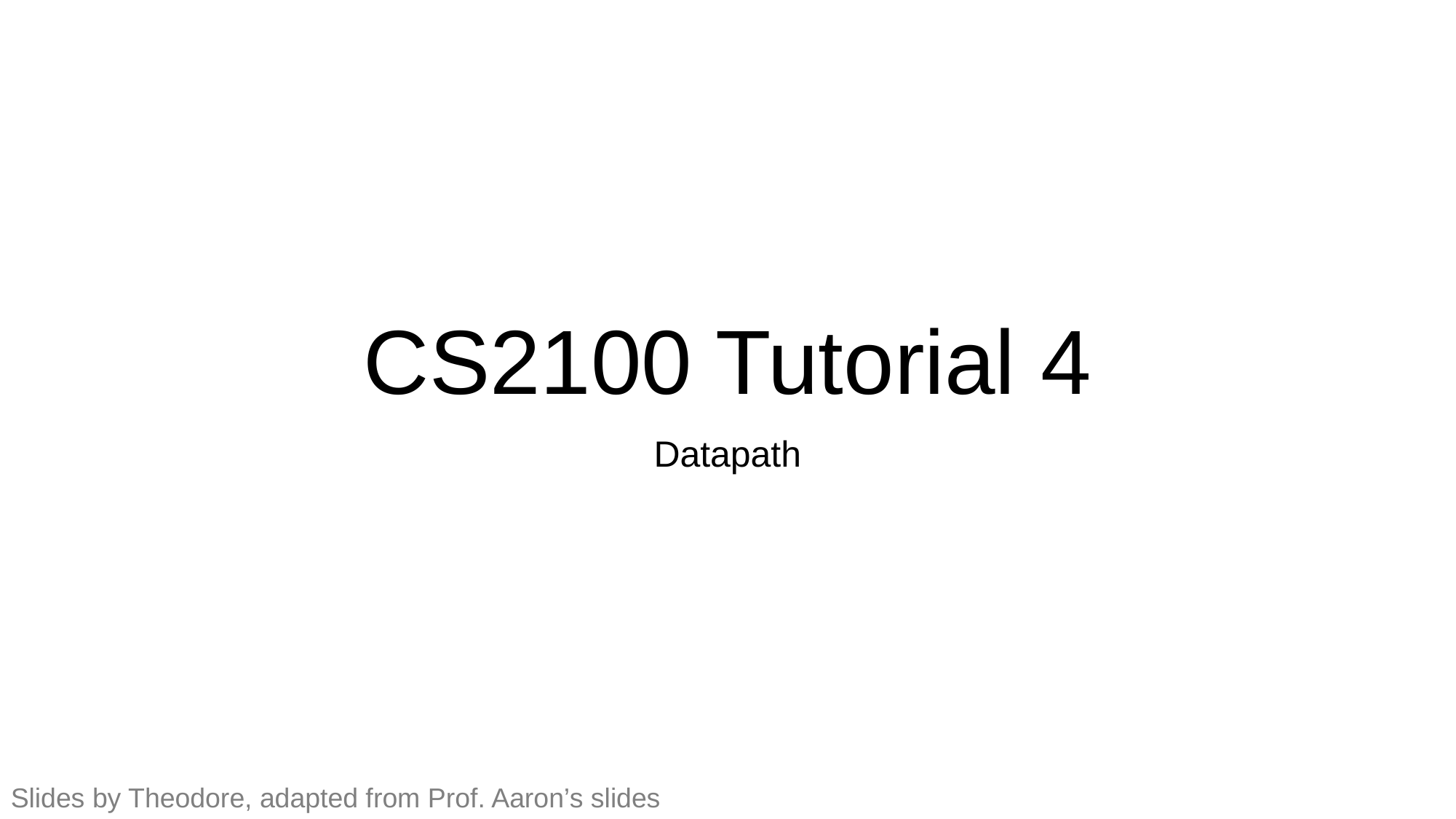

# CS2100 Tutorial 4
Datapath
Slides by Theodore, adapted from Prof. Aaron’s slides